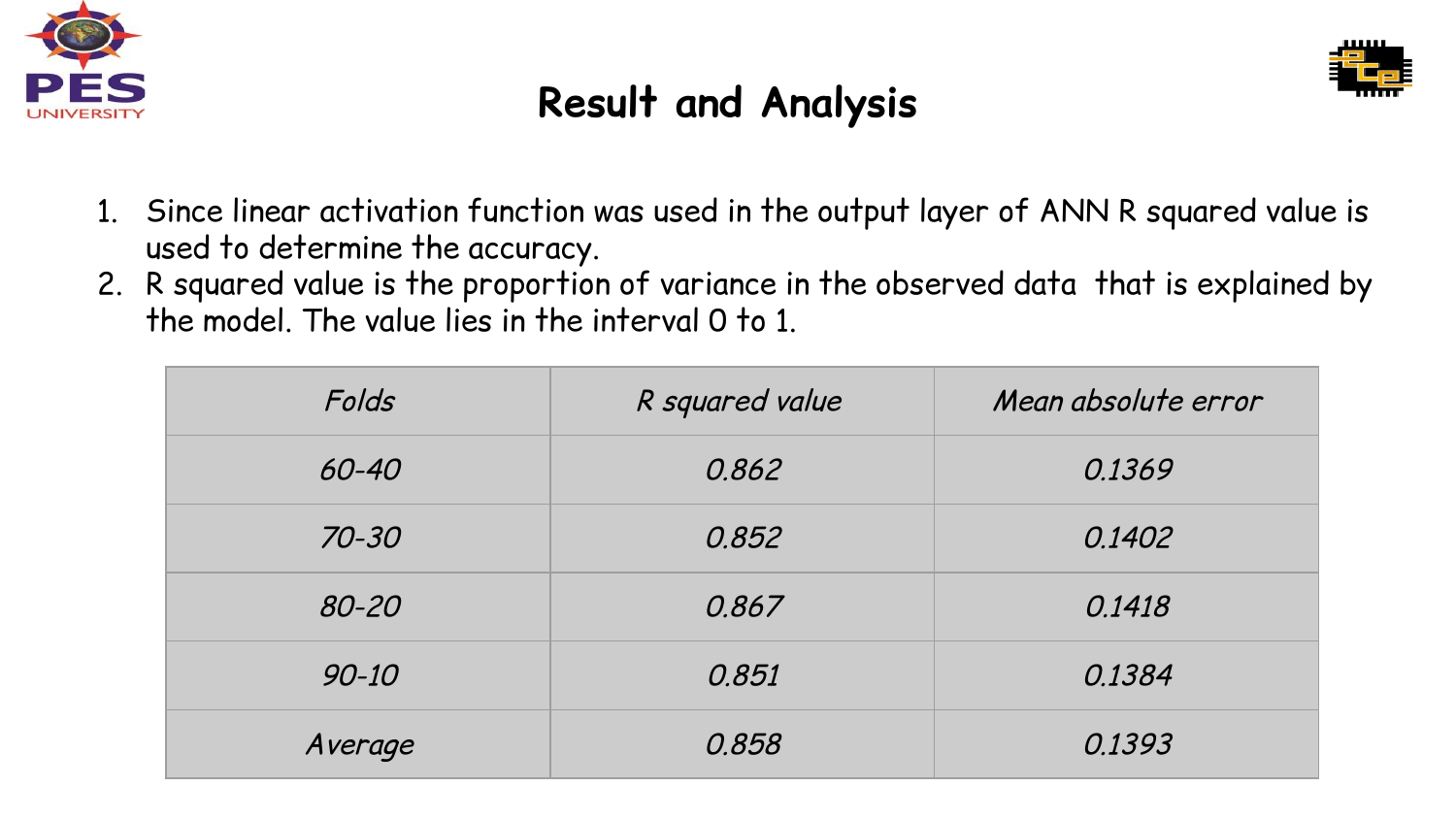

# Result and Analysis
Since linear activation function was used in the output layer of ANN R squared value is used to determine the accuracy.
R squared value is the proportion of variance in the observed data  that is explained by the model. The value lies in the interval 0 to 1.

| Folds | R squared value | Mean absolute error |
| --- | --- | --- |
| 60-40 | 0.862 | 0.1369 |
| 70-30 | 0.852 | 0.1402 |
| 80-20 | 0.867 | 0.1418 |
| 90-10 | 0.851 | 0.1384 |
| Average | 0.858 | 0.1393 |